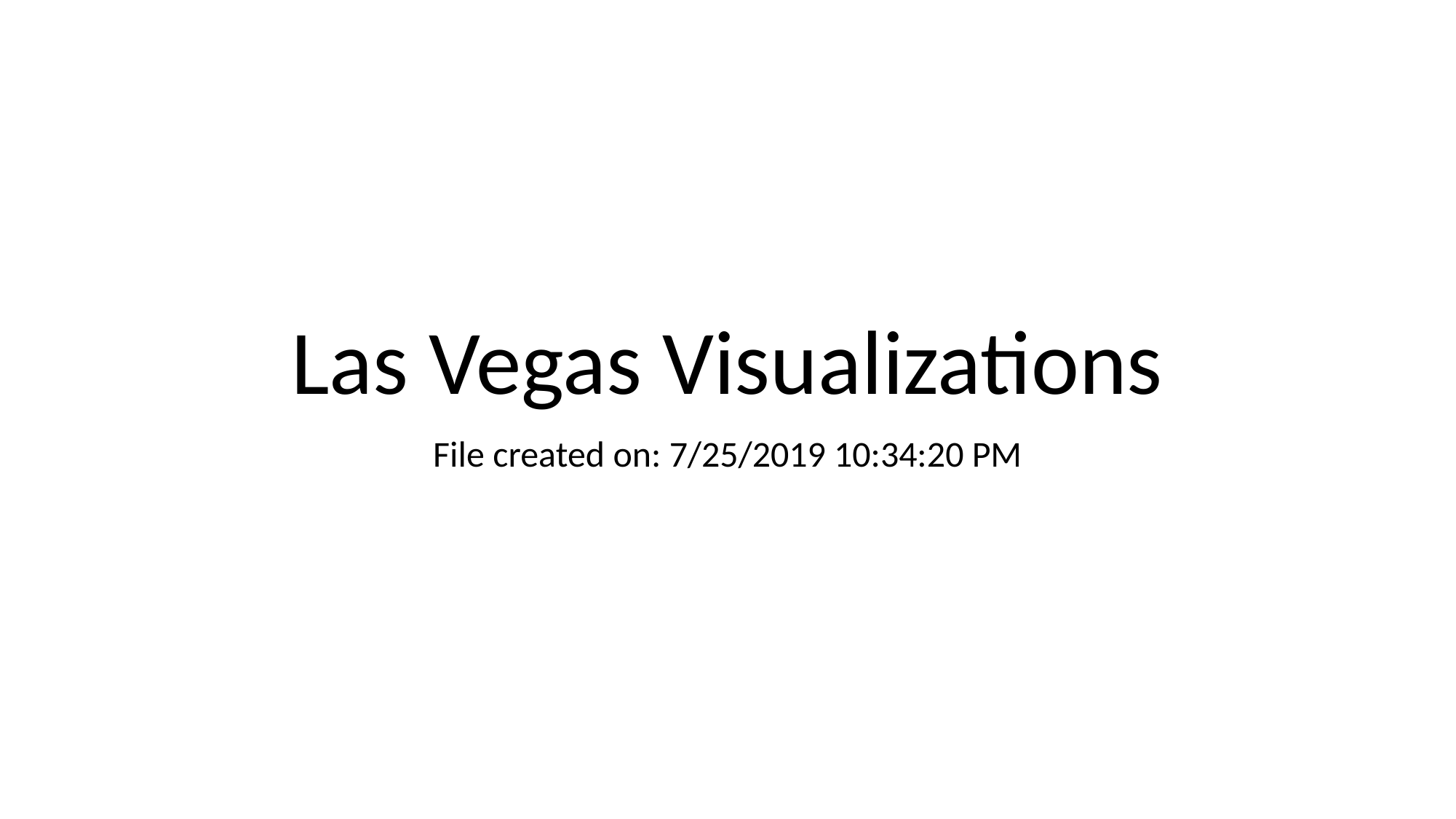

# Las Vegas Visualizations
File created on: 7/25/2019 10:34:20 PM